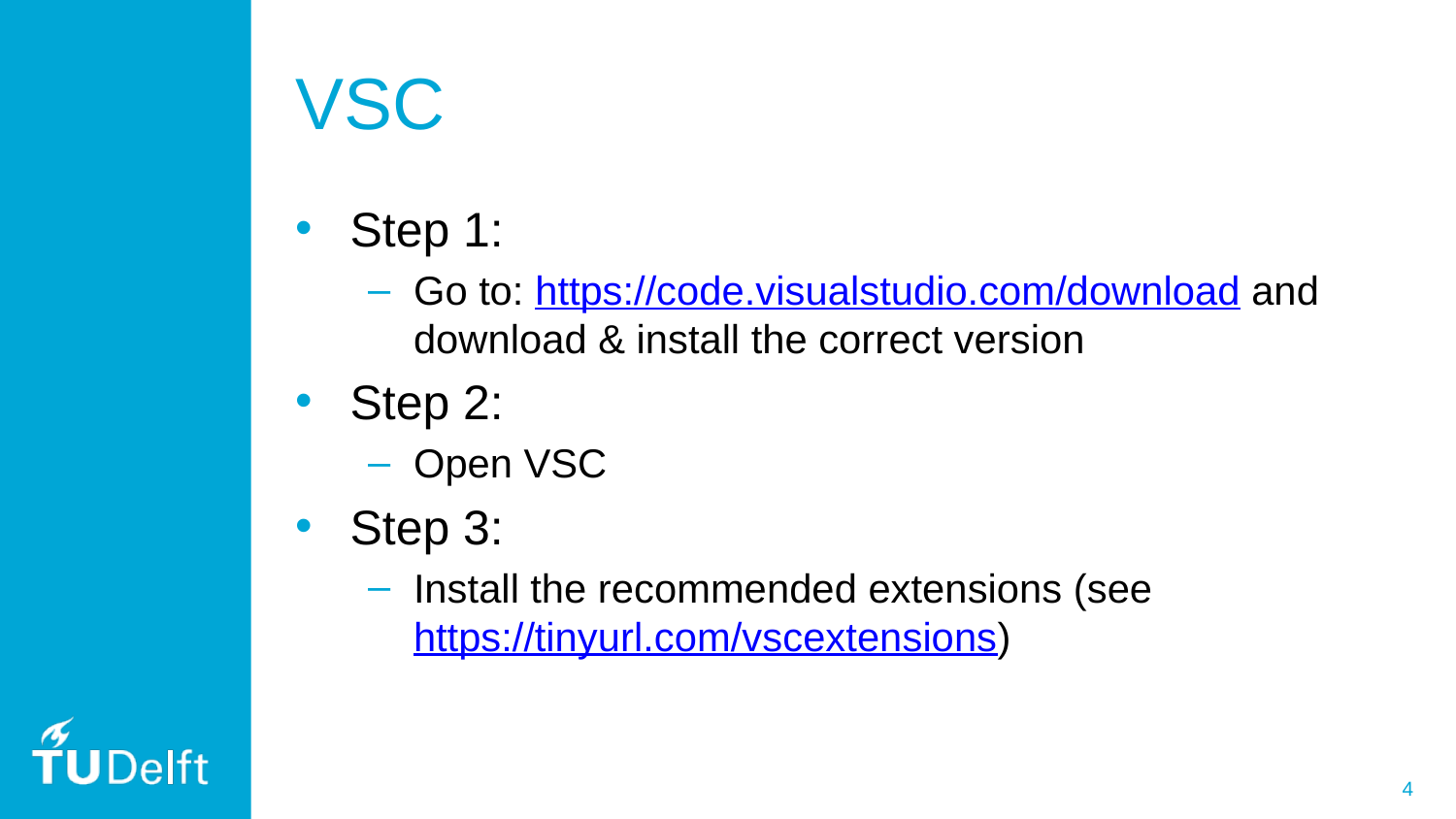

# VSC
Step 1:
Go to: https://code.visualstudio.com/download and download & install the correct version
Step 2:
Open VSC
Step 3:
Install the recommended extensions (see https://tinyurl.com/vscextensions)